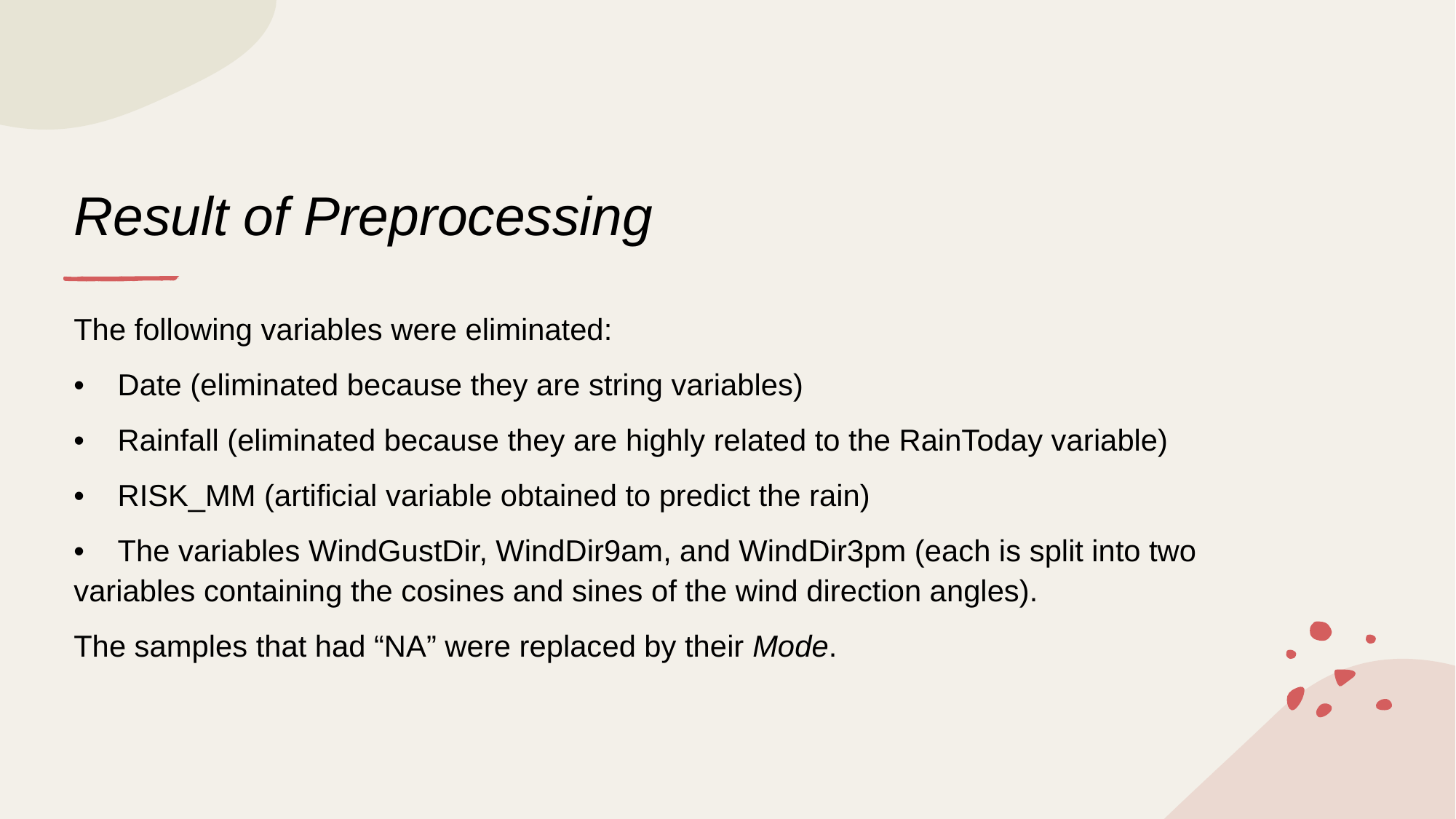

# Result of Preprocessing
The following variables were eliminated:
•    Date (eliminated because they are string variables)
•    Rainfall (eliminated because they are highly related to the RainToday variable)
•    RISK_MM (artificial variable obtained to predict the rain)
•    The variables WindGustDir, WindDir9am, and WindDir3pm (each is split into two variables containing the cosines and sines of the wind direction angles).
The samples that had “NA” were replaced by their Mode.